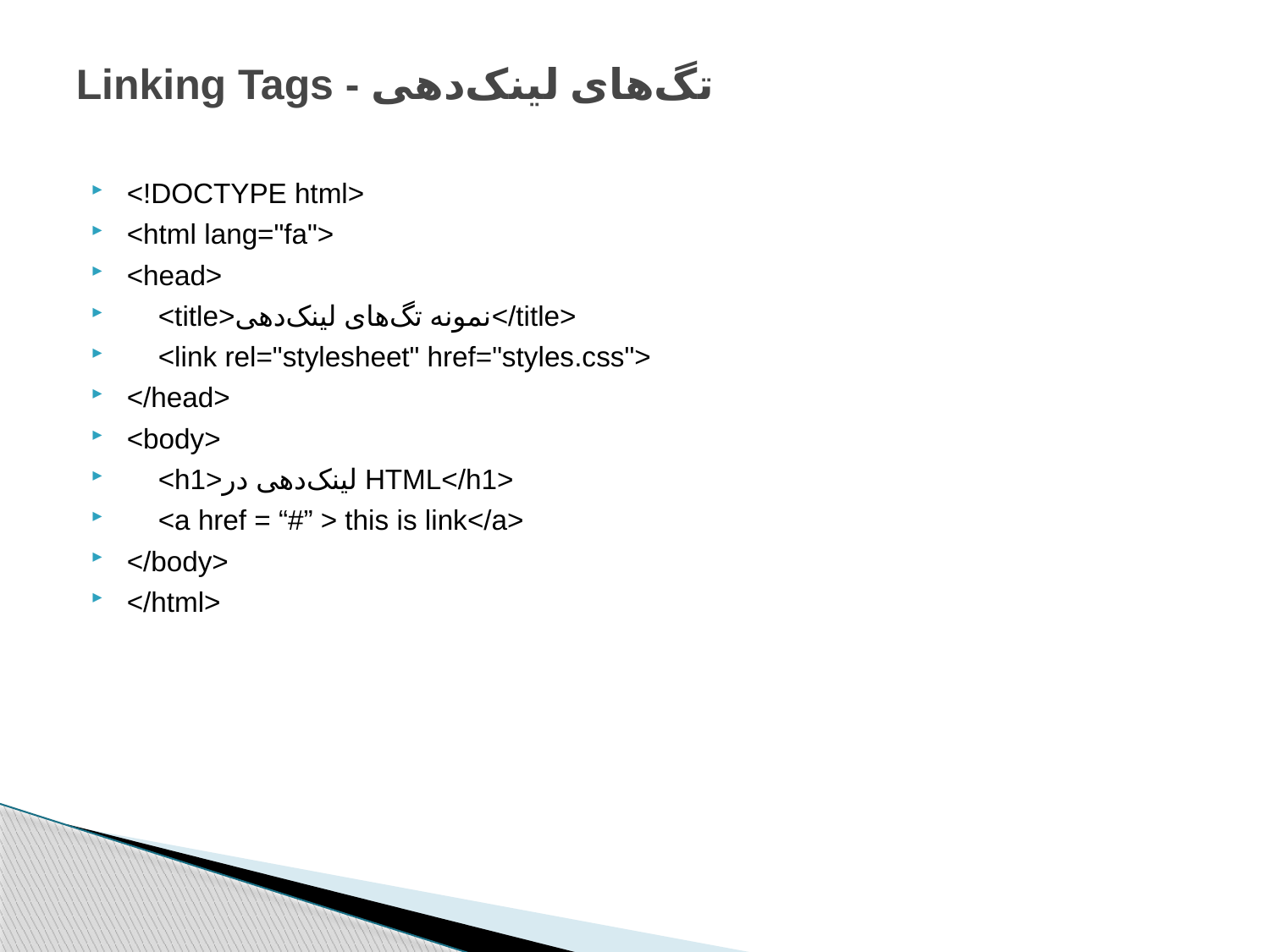

# Linking Tags - تگ‌های لینک‌دهی
<!DOCTYPE html>
<html lang="fa">
<head>
    <title>نمونه تگ‌های لینک‌دهی</title>
    <link rel="stylesheet" href="styles.css">
</head>
<body>
    <h1>لینک‌دهی در HTML</h1>
    <a href = “#” > this is link</a>
</body>
</html>